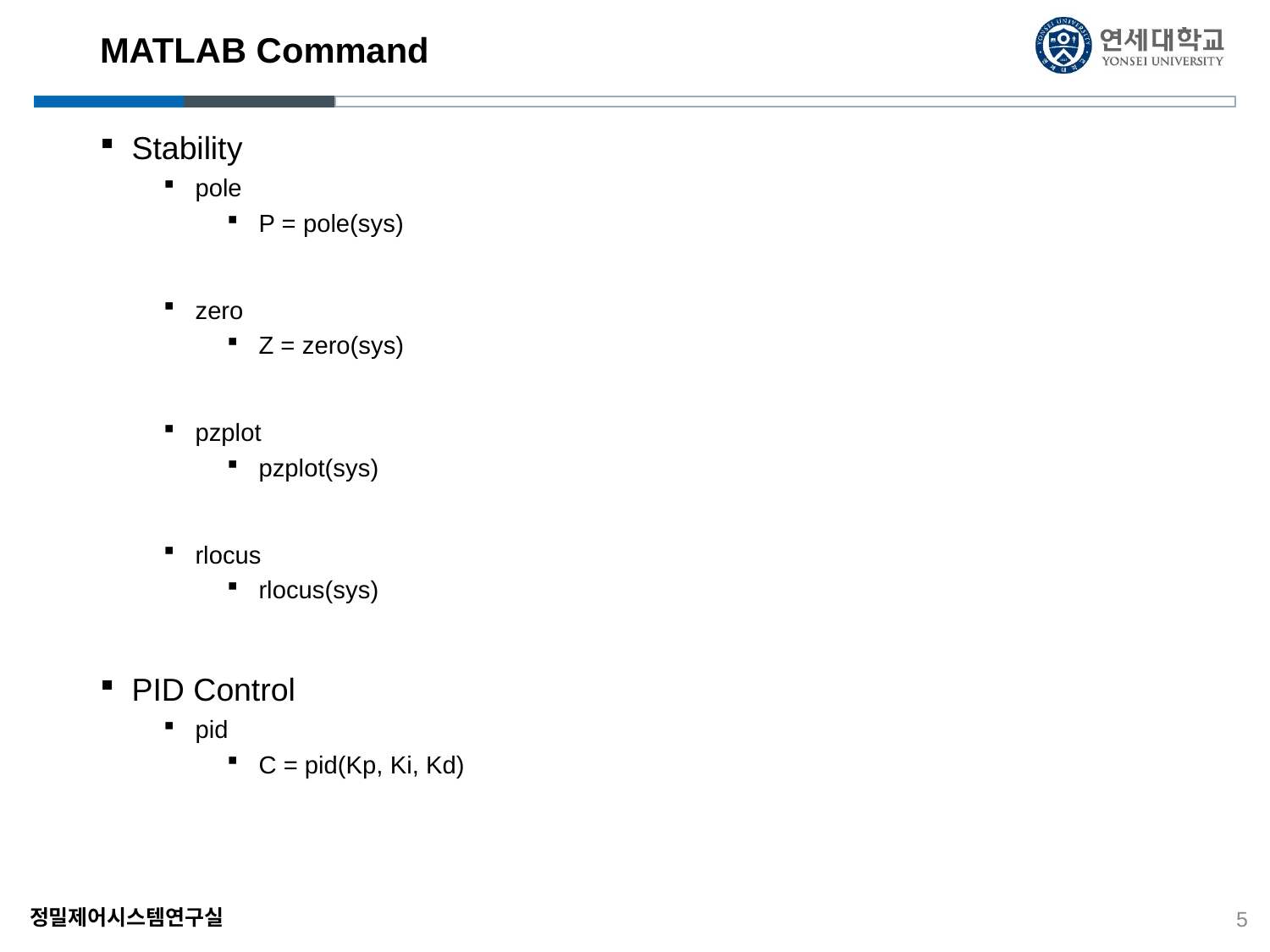

# MATLAB Command
Stability
pole
P = pole(sys)

zero
Z = zero(sys)

pzplot
pzplot(sys)

rlocus
rlocus(sys)

PID Control
pid
C = pid(Kp, Ki, Kd)
5